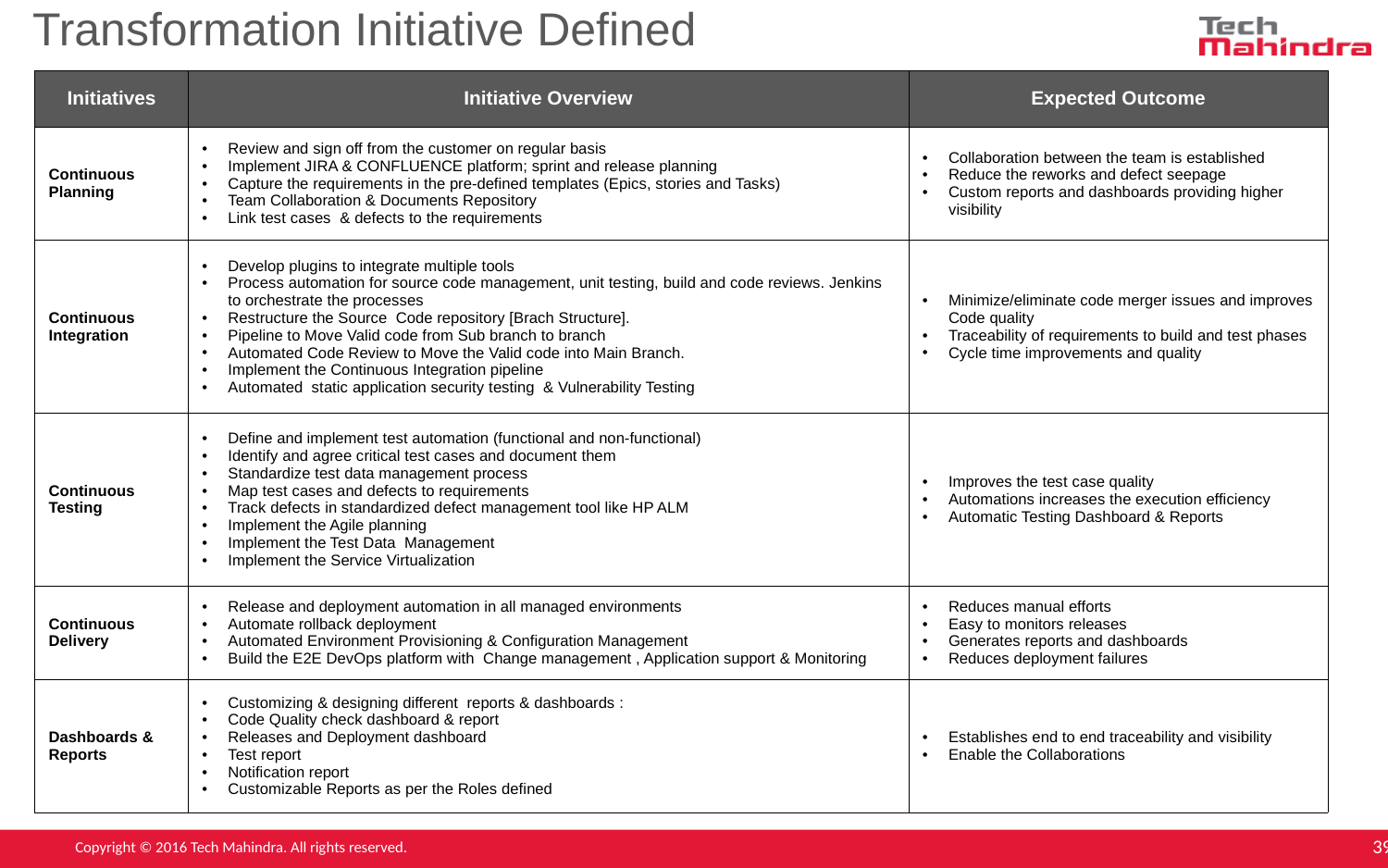

Transformation Initiative Defined
| Initiatives | Initiative Overview | Expected Outcome |
| --- | --- | --- |
| Continuous Planning | Review and sign off from the customer on regular basis Implement JIRA & CONFLUENCE platform; sprint and release planning Capture the requirements in the pre-defined templates (Epics, stories and Tasks) Team Collaboration & Documents Repository Link test cases & defects to the requirements | Collaboration between the team is established Reduce the reworks and defect seepage Custom reports and dashboards providing higher visibility |
| Continuous Integration | Develop plugins to integrate multiple tools Process automation for source code management, unit testing, build and code reviews. Jenkins to orchestrate the processes Restructure the Source Code repository [Brach Structure]. Pipeline to Move Valid code from Sub branch to branch Automated Code Review to Move the Valid code into Main Branch. Implement the Continuous Integration pipeline Automated static application security testing & Vulnerability Testing | Minimize/eliminate code merger issues and improves Code quality Traceability of requirements to build and test phases Cycle time improvements and quality |
| Continuous Testing | Define and implement test automation (functional and non-functional) Identify and agree critical test cases and document them Standardize test data management process Map test cases and defects to requirements Track defects in standardized defect management tool like HP ALM Implement the Agile planning Implement the Test Data Management Implement the Service Virtualization | Improves the test case quality Automations increases the execution efficiency Automatic Testing Dashboard & Reports |
| Continuous Delivery | Release and deployment automation in all managed environments Automate rollback deployment Automated Environment Provisioning & Configuration Management Build the E2E DevOps platform with Change management , Application support & Monitoring | Reduces manual efforts Easy to monitors releases Generates reports and dashboards Reduces deployment failures |
| Dashboards & Reports | Customizing & designing different reports & dashboards : Code Quality check dashboard & report Releases and Deployment dashboard Test report Notification report Customizable Reports as per the Roles defined | Establishes end to end traceability and visibility Enable the Collaborations |